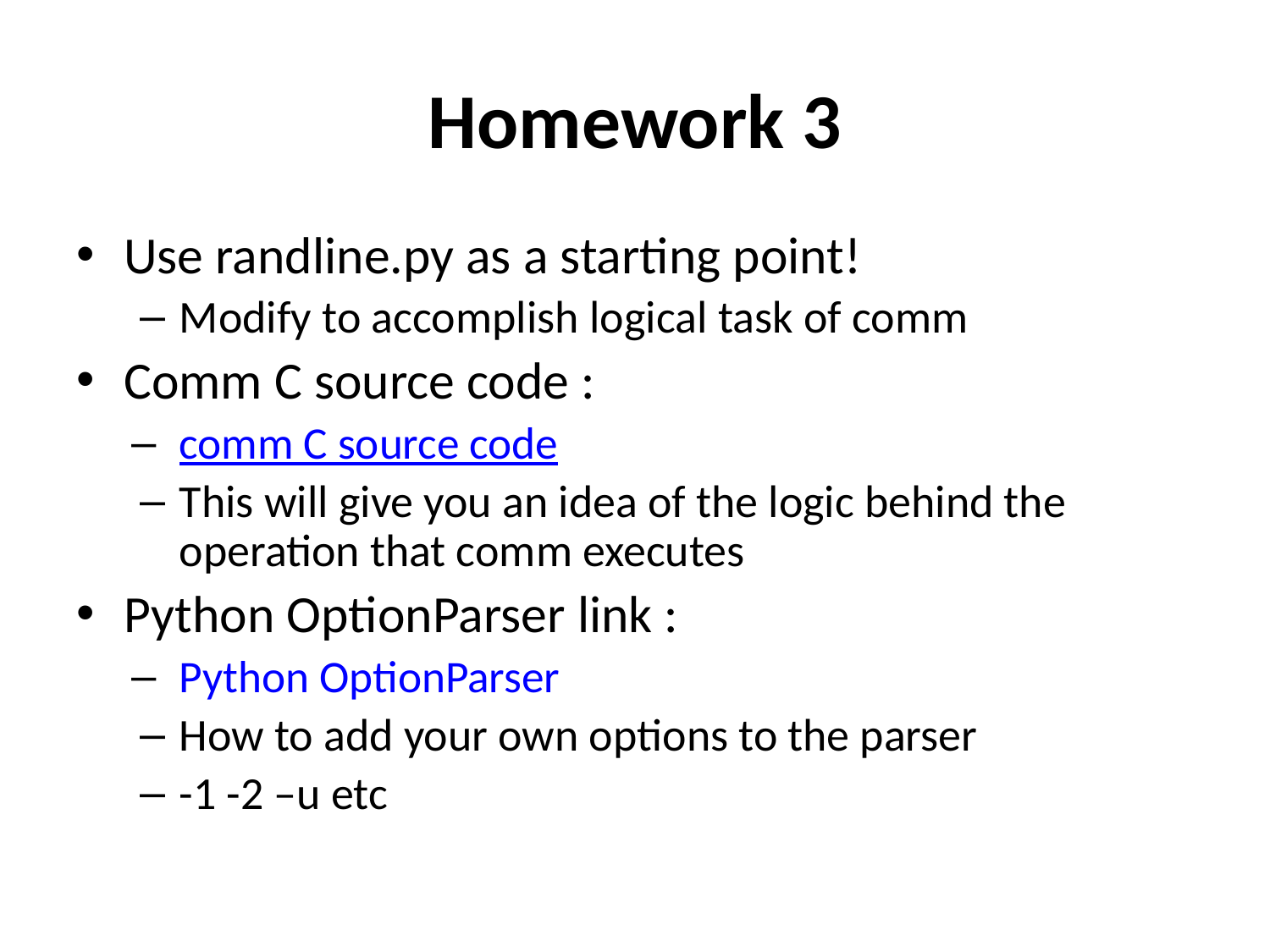

# Homework 3
Use randline.py as a starting point!
Modify to accomplish logical task of comm
Comm C source code :
comm C source code
This will give you an idea of the logic behind the operation that comm executes
Python OptionParser link :
Python OptionParser
How to add your own options to the parser
-1 -2 –u etc